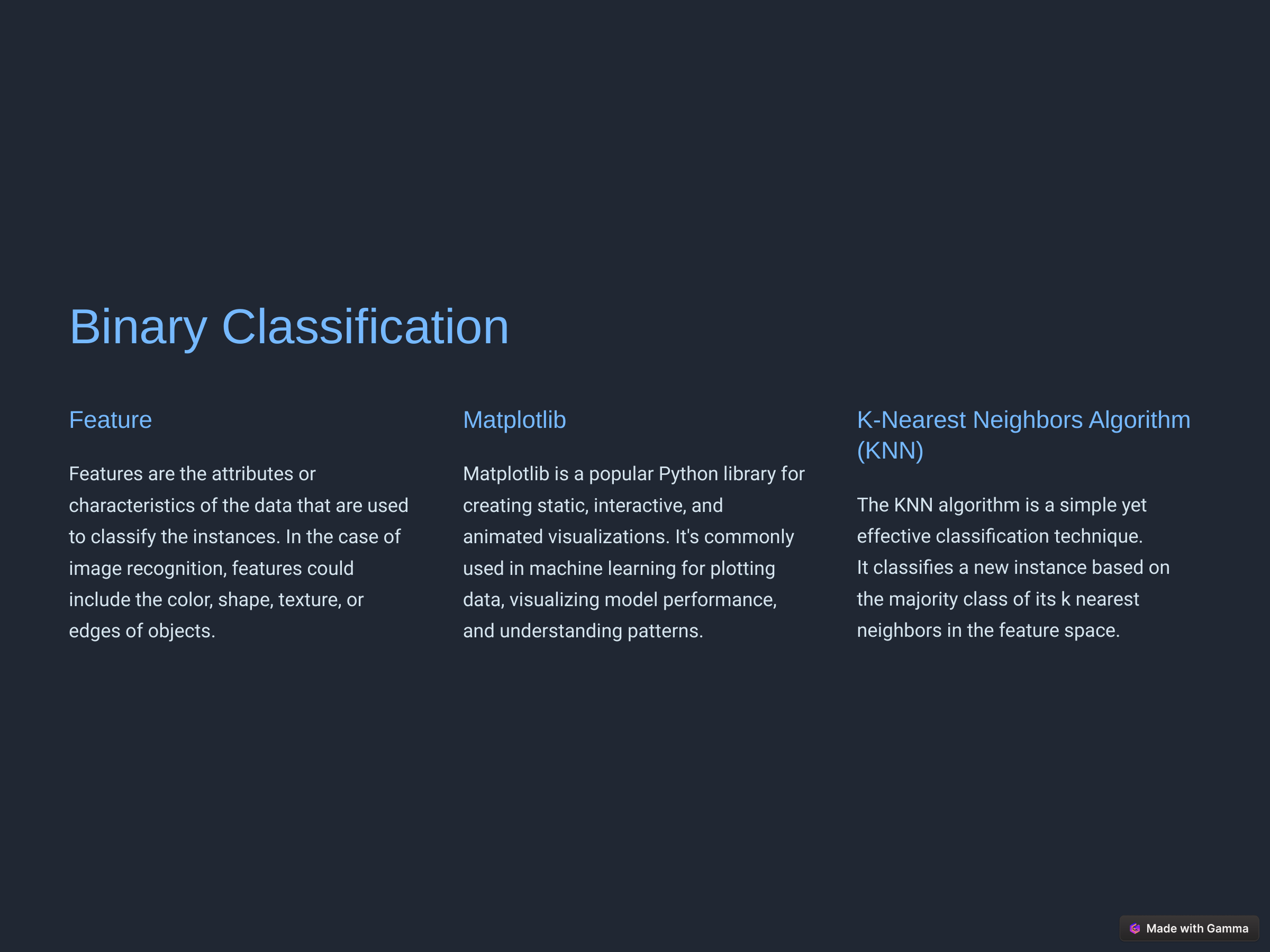

Binary Classification
Feature
Matplotlib
K-Nearest Neighbors Algorithm (KNN)
Features are the attributes or
characteristics of the data that are used to classify the instances. In the case of
image recognition, features could
include the color, shape, texture, or
edges of objects.
Matplotlib is a popular Python library for creating static, interactive, and
animated visualizations. It's commonly used in machine learning for plotting
data, visualizing model performance,
and understanding patterns.
The KNN algorithm is a simple yet
effective classification technique.
It classifies a new instance based on
the majority class of its k nearest
neighbors in the feature space.